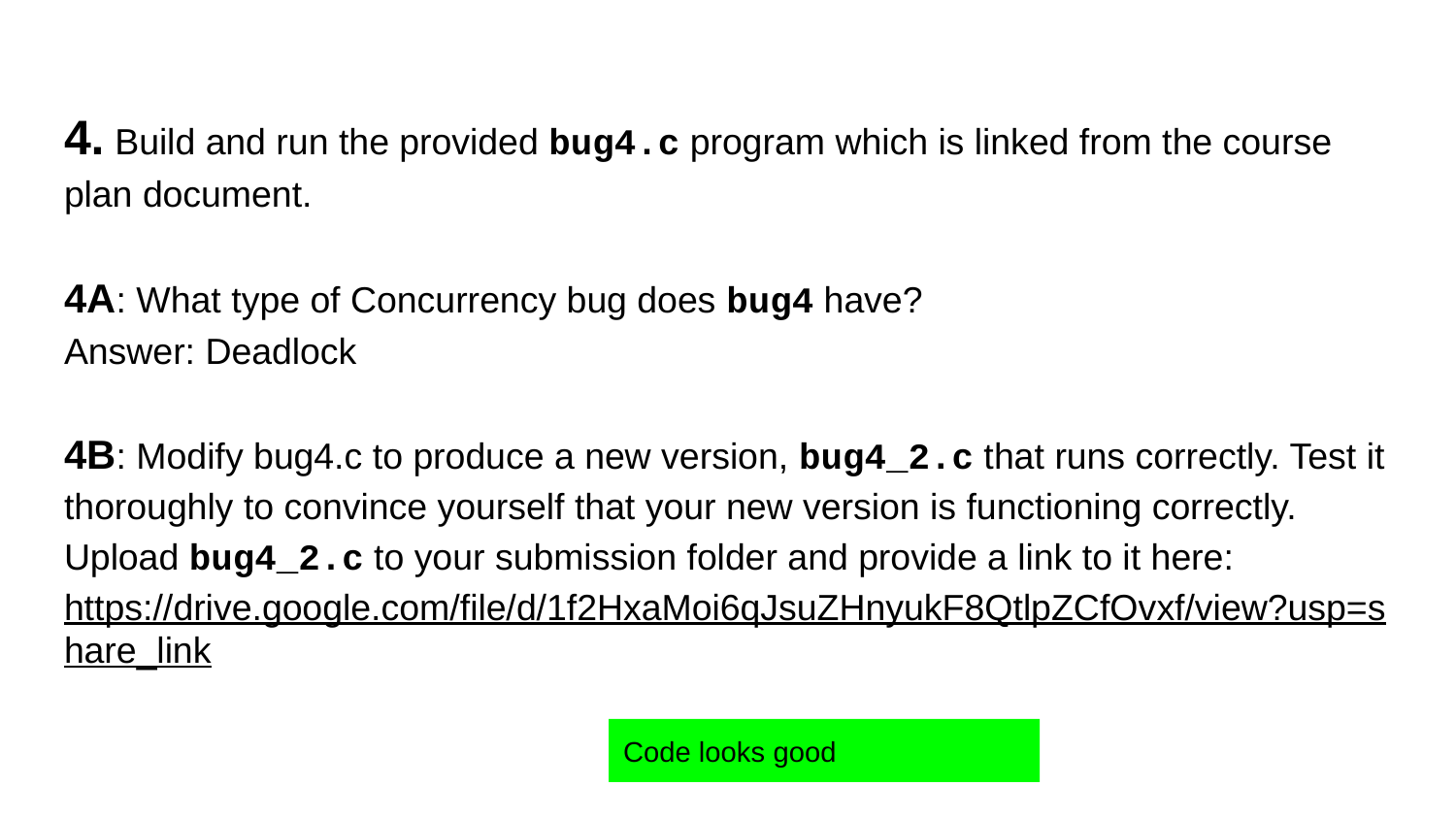

4. Build and run the provided bug4.c program which is linked from the course plan document.

4A: What type of Concurrency bug does bug4 have?
Answer: Deadlock

4B: Modify bug4.c to produce a new version, bug4_2.c that runs correctly. Test it thoroughly to convince yourself that your new version is functioning correctly. Upload bug4_2.c to your submission folder and provide a link to it here:
https://drive.google.com/file/d/1f2HxaMoi6qJsuZHnyukF8QtlpZCfOvxf/view?usp=share_link
Code looks good